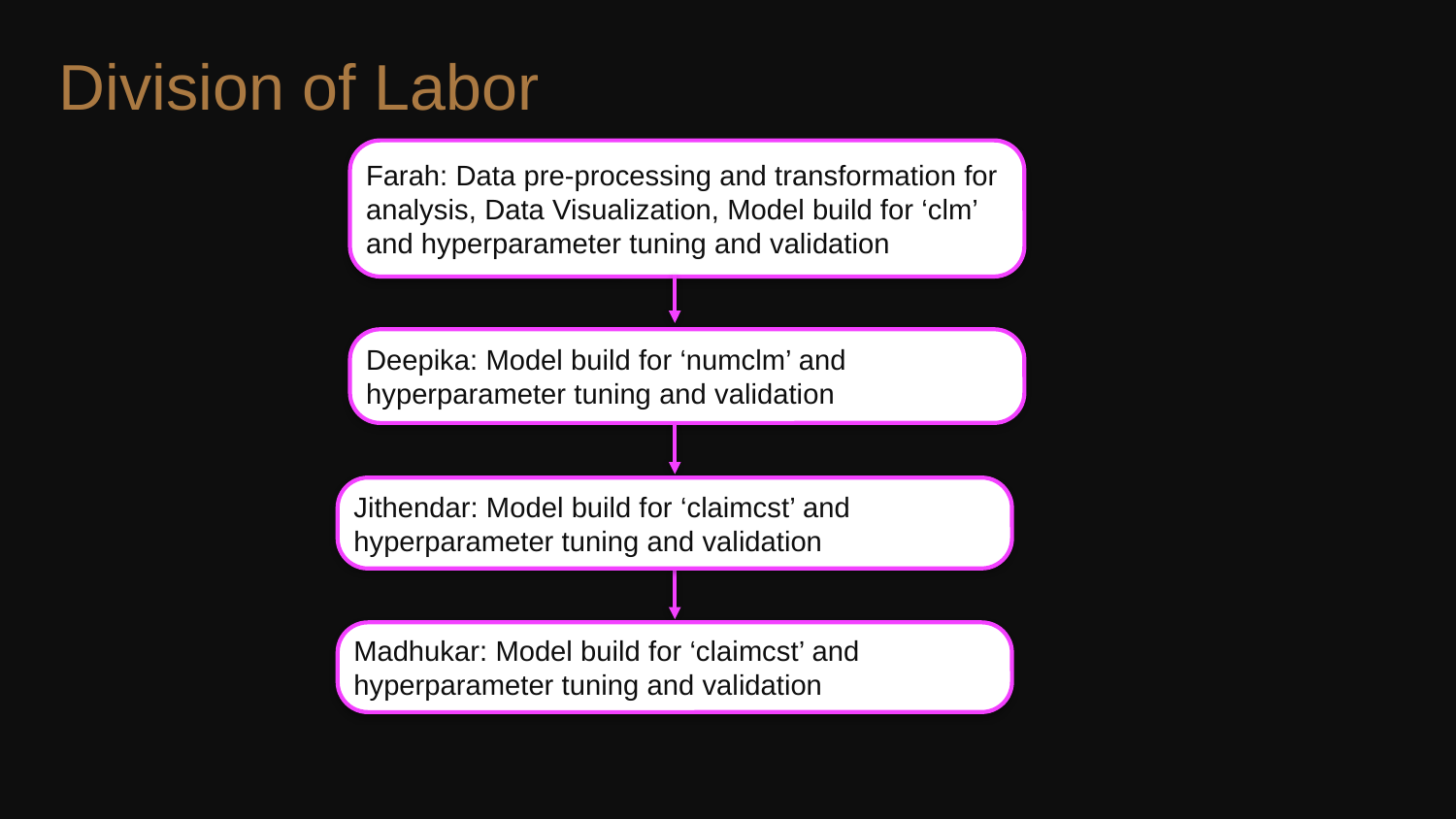

Division of Labor
Farah: Data pre-processing and transformation for analysis, Data Visualization, Model build for ‘clm’ and hyperparameter tuning and validation

Deepika: Model build for ‘numclm’ and hyperparameter tuning and validation

Jithendar: Model build for ‘claimcst’ and hyperparameter tuning and validation

Madhukar: Model build for ‘claimcst’ and
hyperparameter tuning and validation